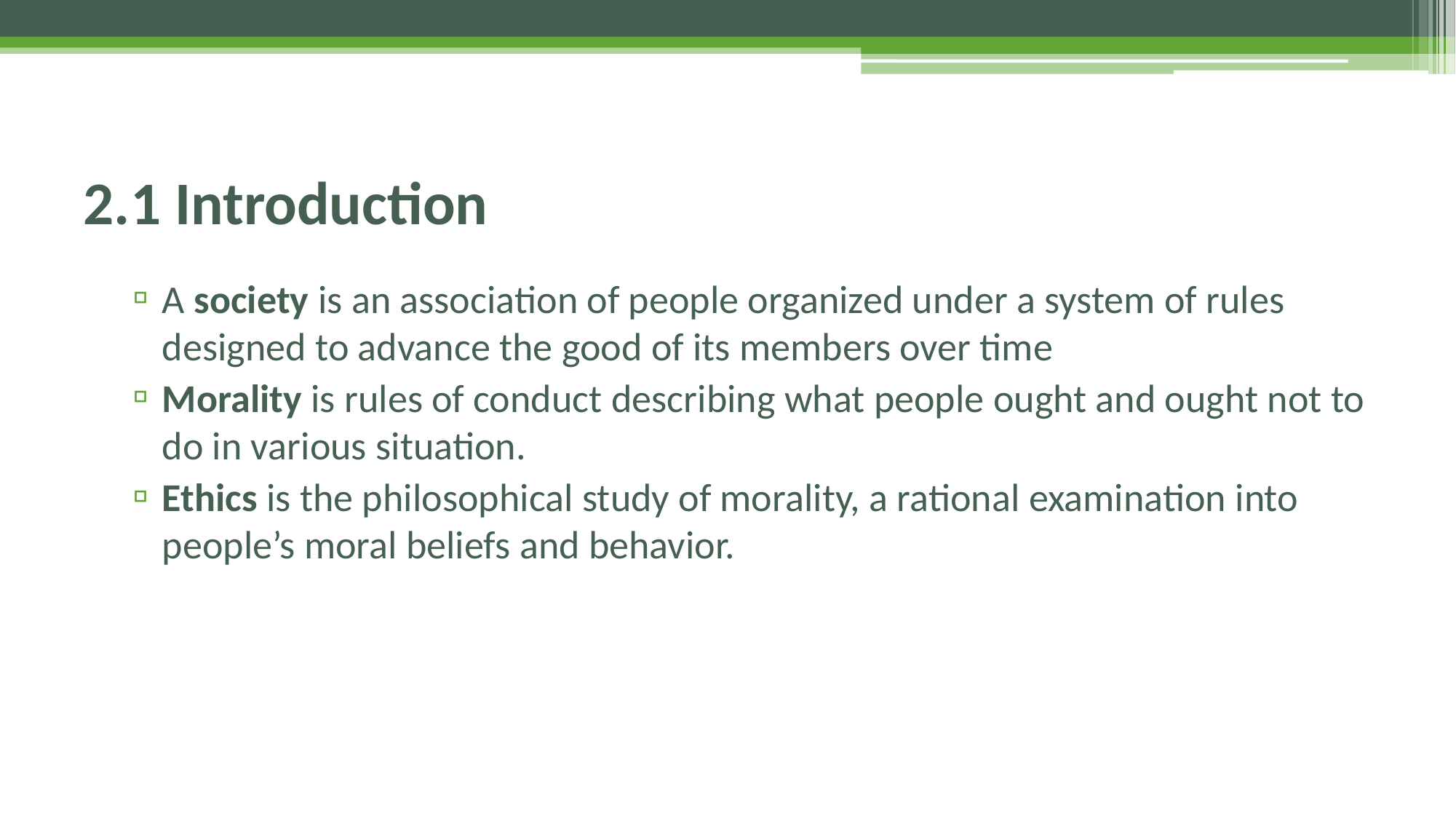

# 2.1 Introduction
A society is an association of people organized under a system of rules designed to advance the good of its members over time
Morality is rules of conduct describing what people ought and ought not to do in various situation.
Ethics is the philosophical study of morality, a rational examination into people’s moral beliefs and behavior.